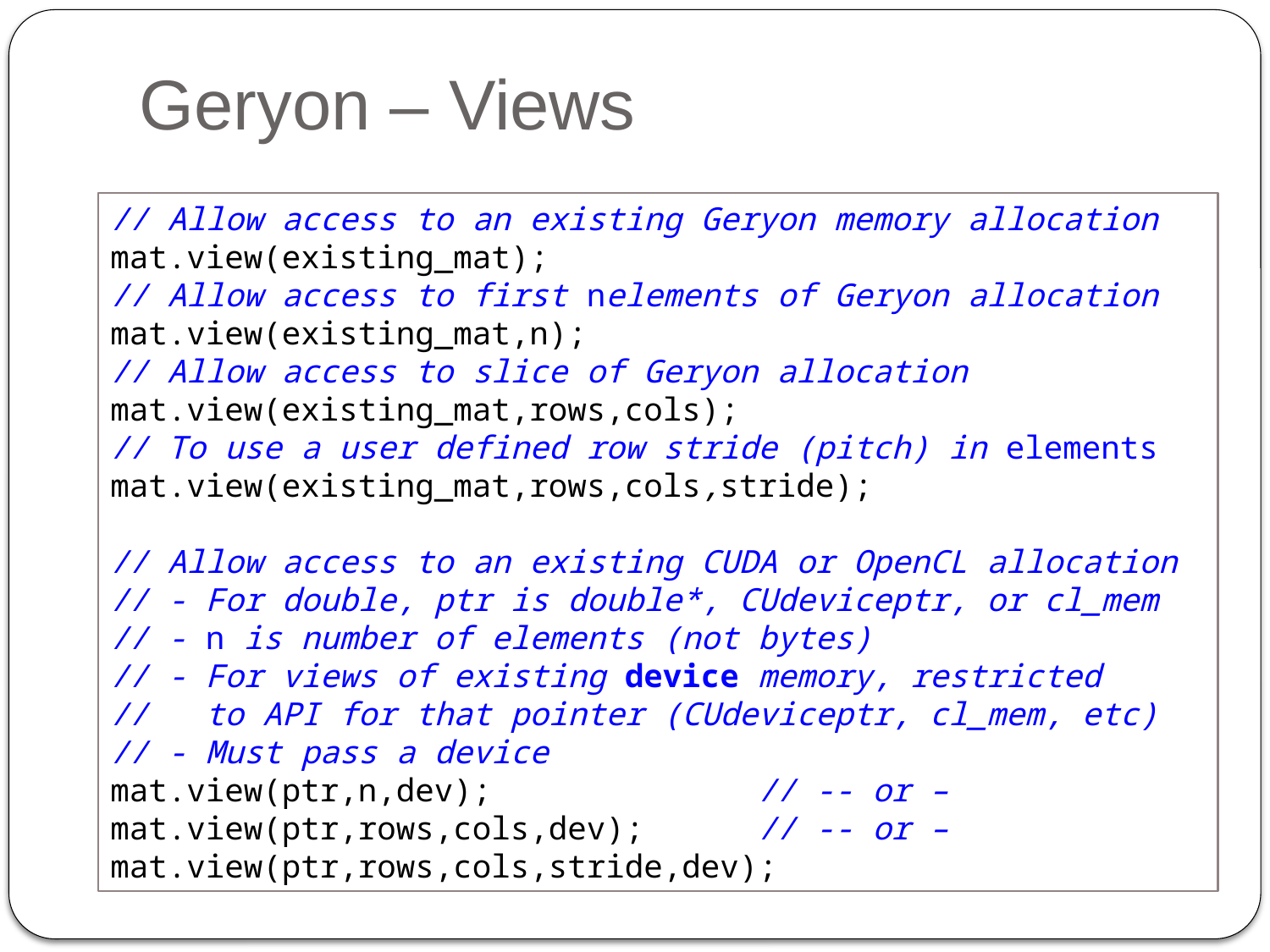

# Geryon – Views
// Allow access to an existing Geryon memory allocation
mat.view(existing_mat);
// Allow access to first nelements of Geryon allocation
mat.view(existing_mat,n);
// Allow access to slice of Geryon allocation
mat.view(existing_mat,rows,cols);
// To use a user defined row stride (pitch) in elements
mat.view(existing_mat,rows,cols,stride);

// Allow access to an existing CUDA or OpenCL allocation
// - For double, ptr is double*, CUdeviceptr, or cl_mem
// - n is number of elements (not bytes)
// - For views of existing device memory, restricted
//   to API for that pointer (CUdeviceptr, cl_mem, etc)
// - Must pass a device
mat.view(ptr,n,dev);              // -- or –
mat.view(ptr,rows,cols,dev);      // -- or –
mat.view(ptr,rows,cols,stride,dev);